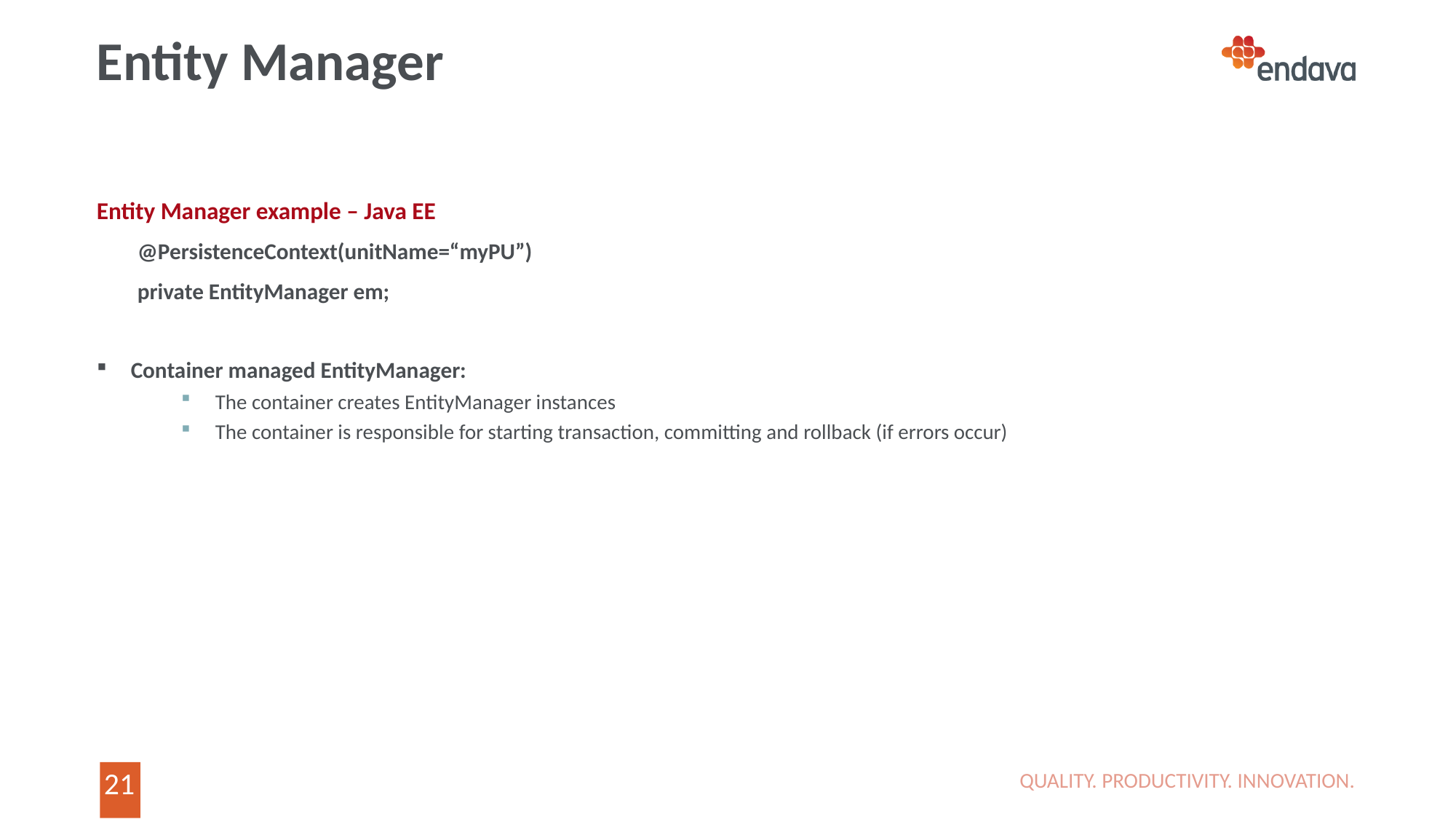

# Entity Manager
Entity Manager example – Java EE
@PersistenceContext(unitName=“myPU”)
private EntityManager em;

Container managed EntityManager:
The container creates EntityManager instances
The container is responsible for starting transaction, committing and rollback (if errors occur)

QUALITY. PRODUCTIVITY. INNOVATION.